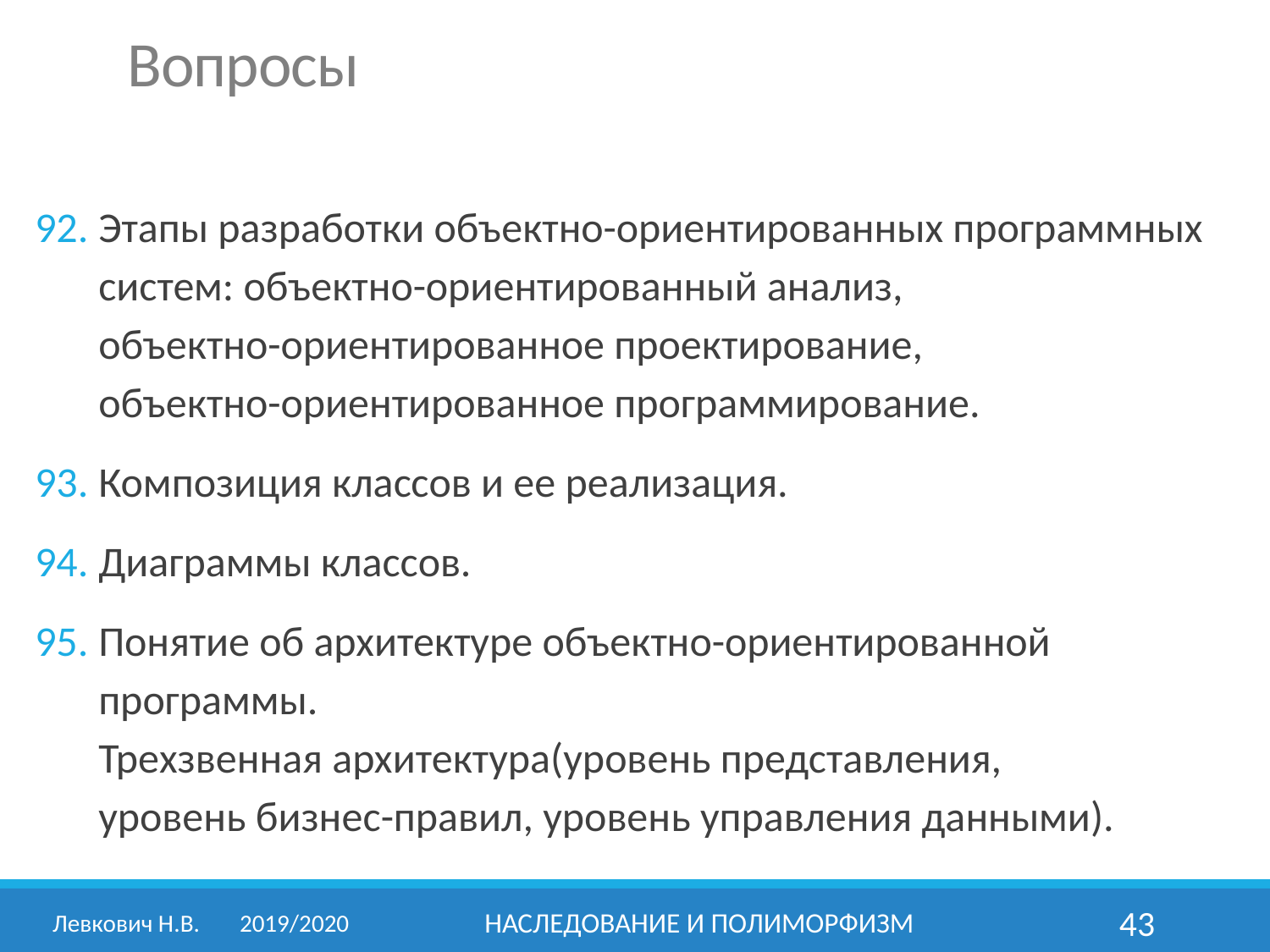

Вопросы
Этапы разработки объектно-ориентированных программных систем: объектно-ориентированный анализ,
объектно-ориентированное проектирование,
объектно-ориентированное программирование.
Композиция классов и ее реализация.
Диаграммы классов.
Понятие об архитектуре объектно-ориентированной программы.
Трехзвенная архитектура(уровень представления,
уровень бизнес-правил, уровень управления данными).
Левкович Н.В.	2019/2020
Наследование и полиморфизм
43